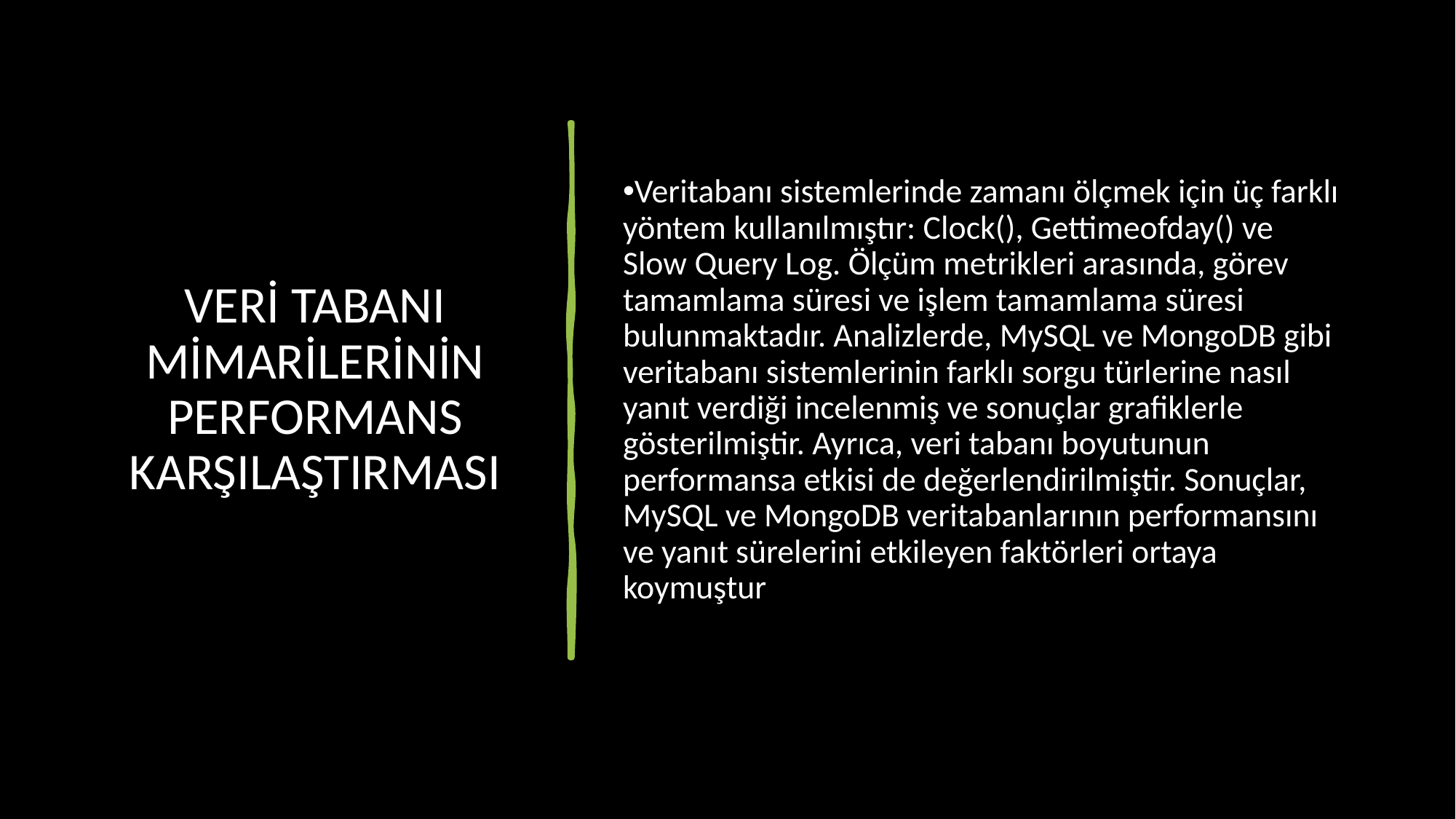

# VERİ TABANI MİMARİLERİNİN PERFORMANS KARŞILAŞTIRMASI
Veritabanı sistemlerinde zamanı ölçmek için üç farklı yöntem kullanılmıştır: Clock(), Gettimeofday() ve Slow Query Log. Ölçüm metrikleri arasında, görev tamamlama süresi ve işlem tamamlama süresi bulunmaktadır. Analizlerde, MySQL ve MongoDB gibi veritabanı sistemlerinin farklı sorgu türlerine nasıl yanıt verdiği incelenmiş ve sonuçlar grafiklerle gösterilmiştir. Ayrıca, veri tabanı boyutunun performansa etkisi de değerlendirilmiştir. Sonuçlar, MySQL ve MongoDB veritabanlarının performansını ve yanıt sürelerini etkileyen faktörleri ortaya koymuştur